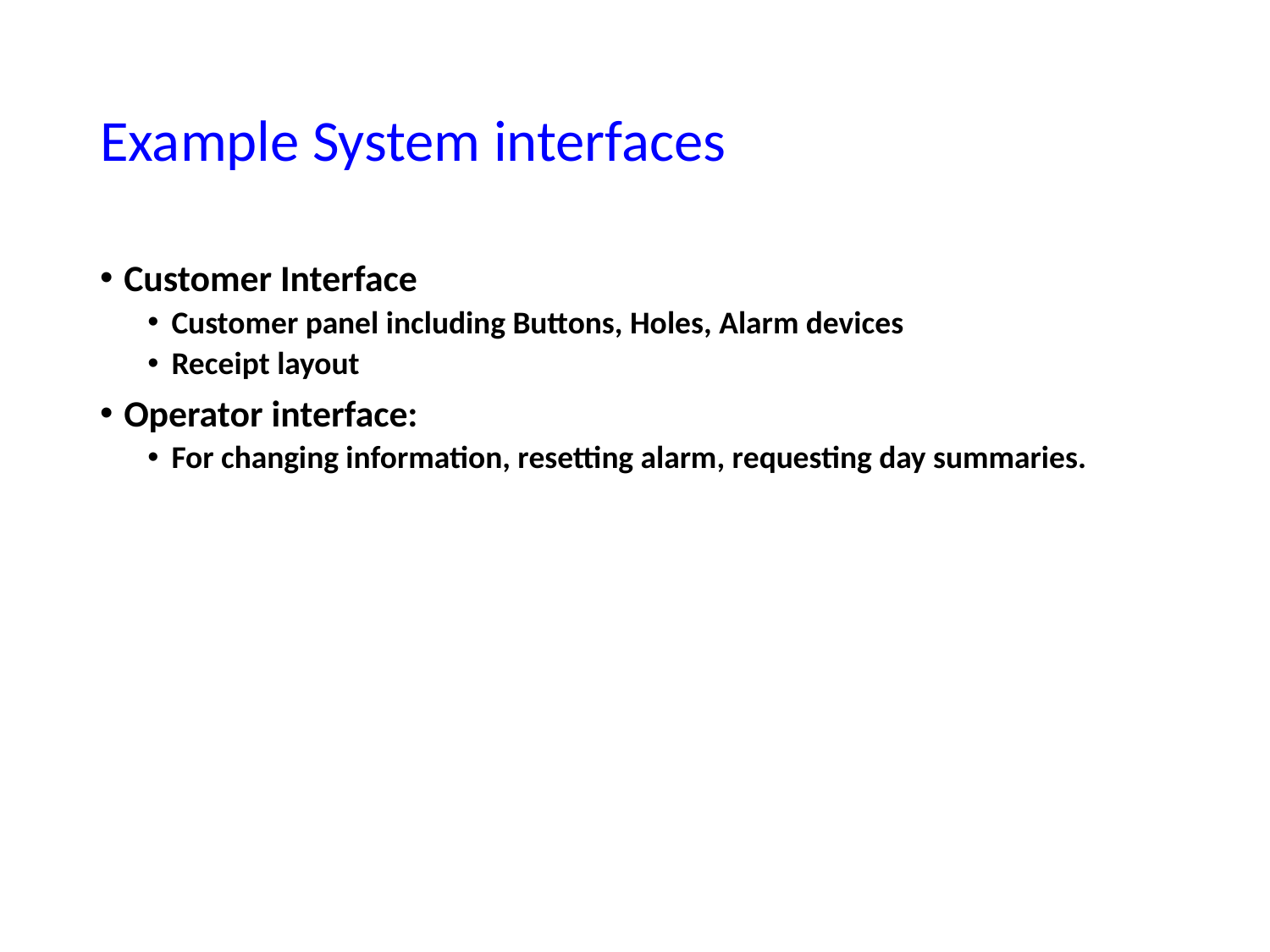

# Example System interfaces
Customer Interface
Customer panel including Buttons, Holes, Alarm devices
Receipt layout
Operator interface:
For changing information, resetting alarm, requesting day summaries.